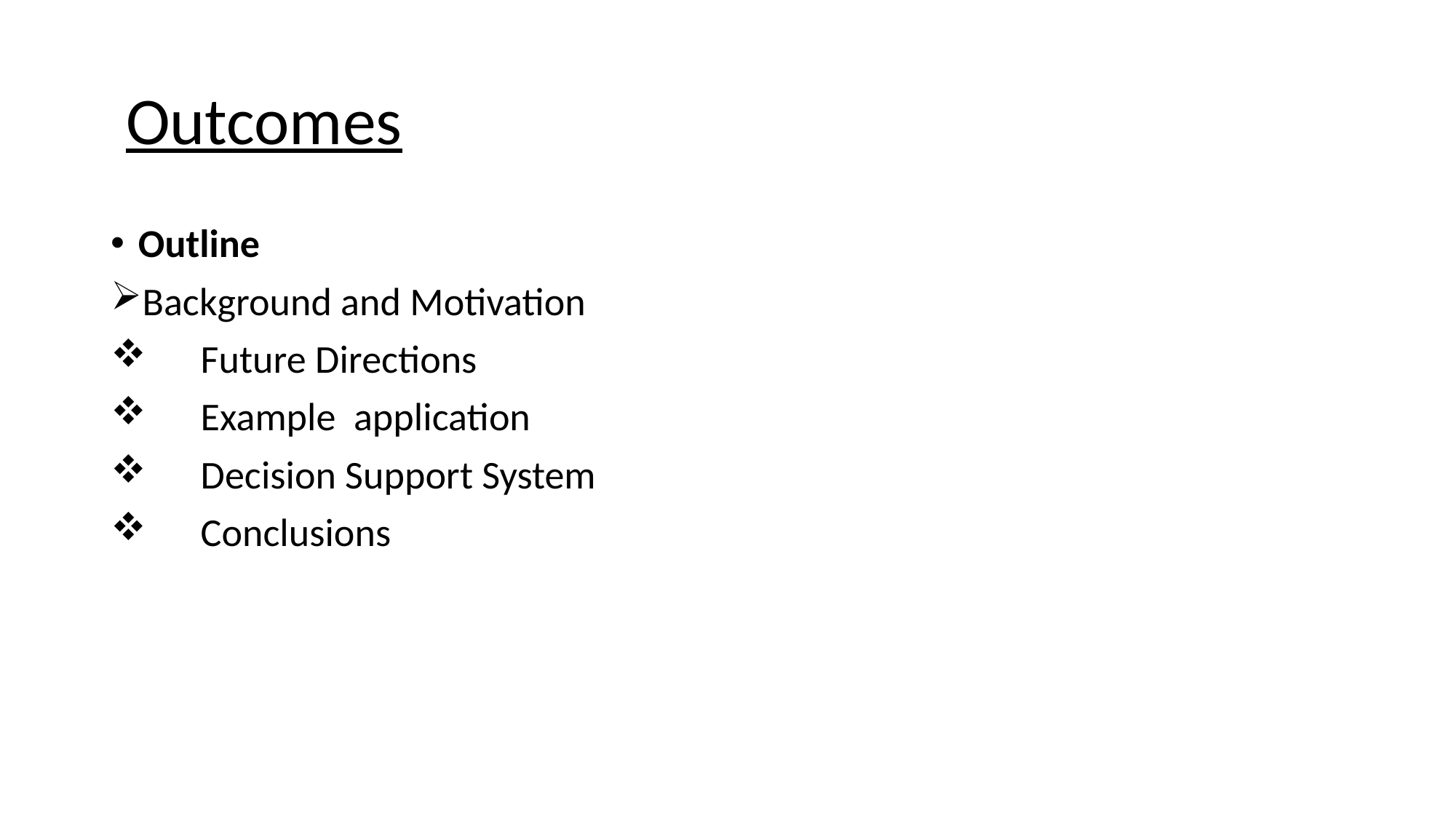

# Outcomes
Outline
Background and Motivation
      Future Directions
      Example  application
      Decision Support System
      Conclusions